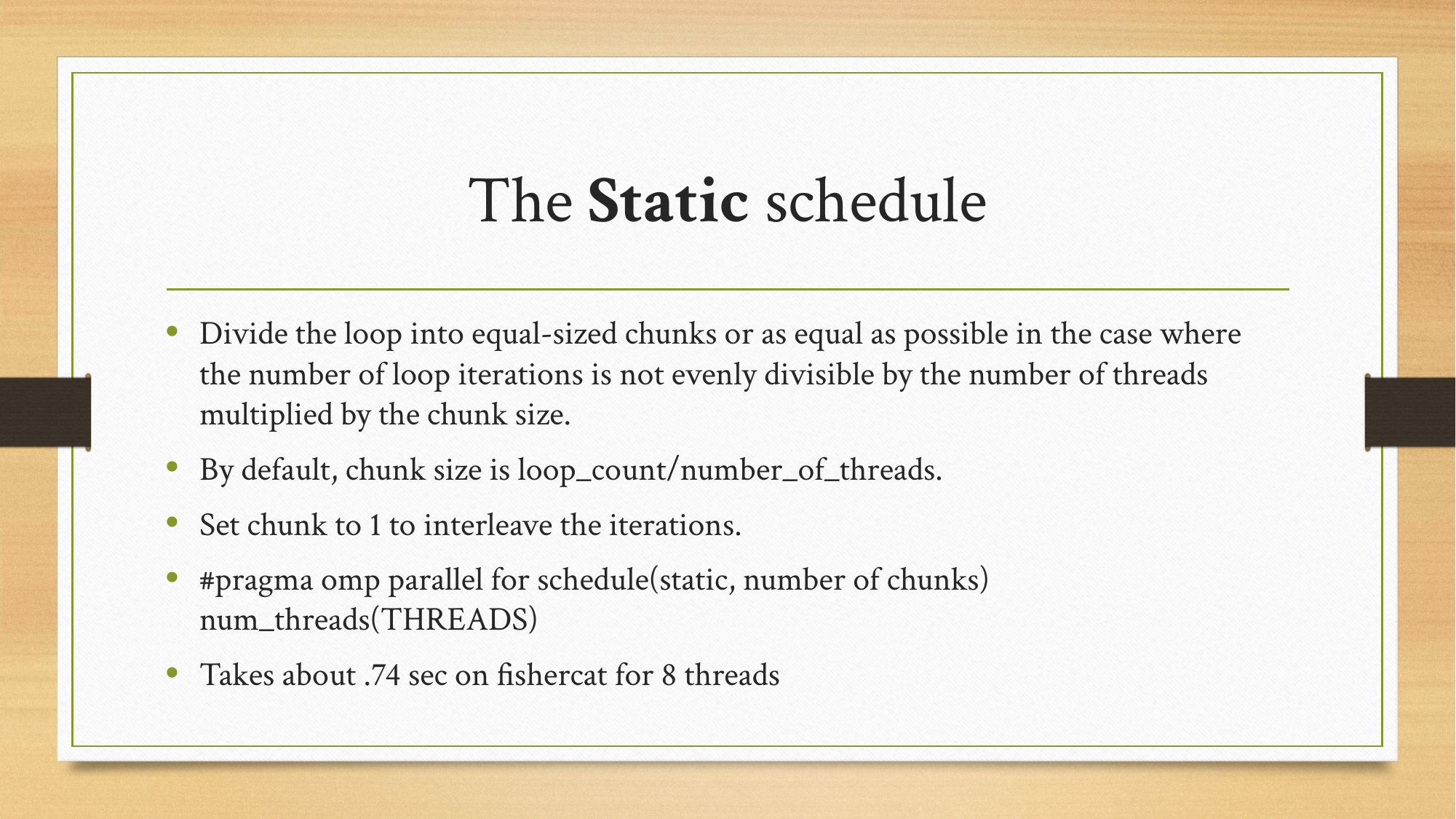

# The Static schedule
Divide the loop into equal-sized chunks or as equal as possible in the case where the number of loop iterations is not evenly divisible by the number of threads multiplied by the chunk size.
By default, chunk size is loop_count/number_of_threads.
Set chunk to 1 to interleave the iterations.
#pragma omp parallel for schedule(static, number of chunks) num_threads(THREADS)
Takes about .74 sec on fishercat for 8 threads